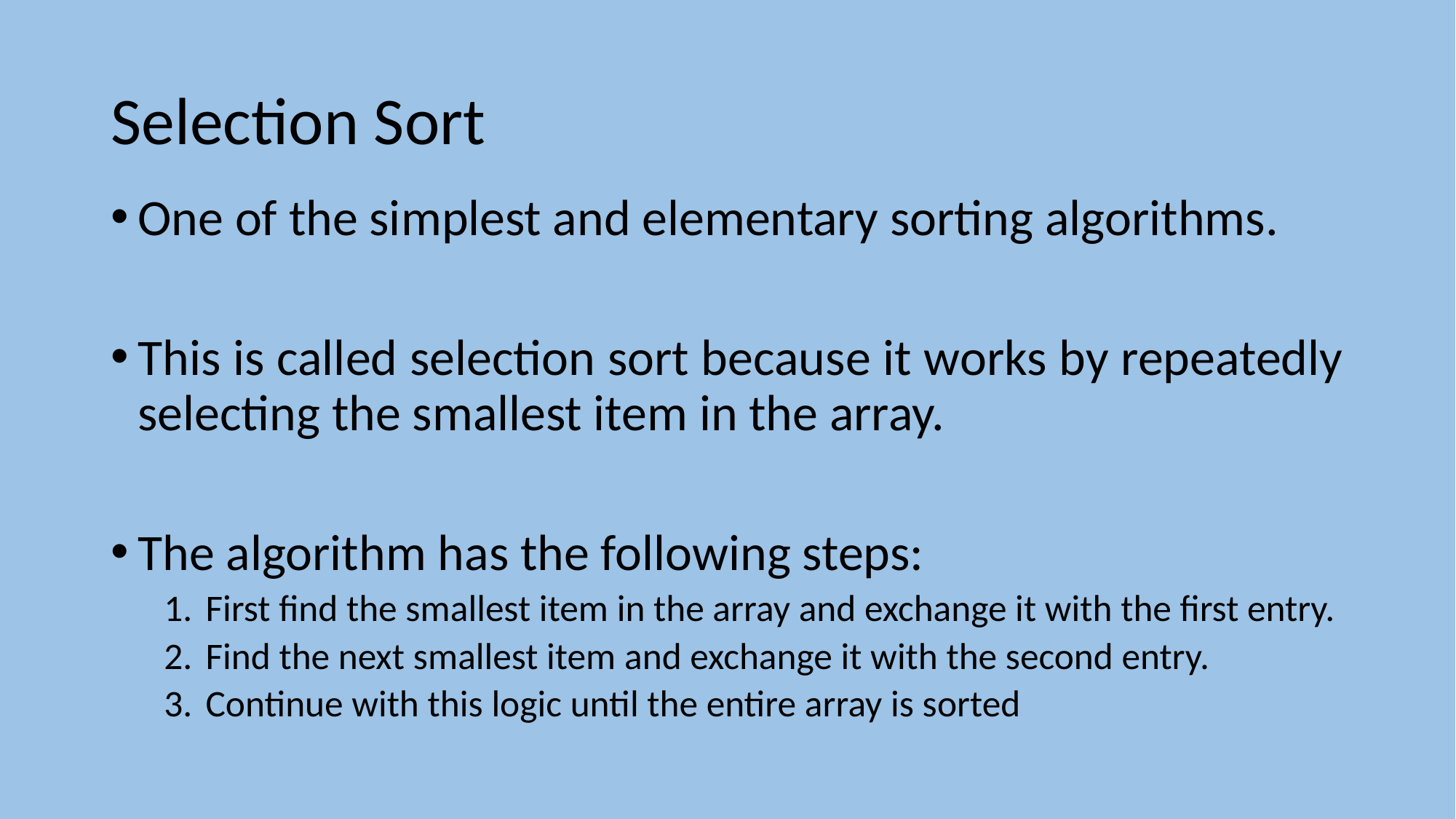

# Selection Sort
One of the simplest and elementary sorting algorithms.

This is called selection sort because it works by repeatedly selecting the smallest item in the array.

The algorithm has the following steps:
First find the smallest item in the array and exchange it with the first entry.
Find the next smallest item and exchange it with the second entry.
Continue with this logic until the entire array is sorted